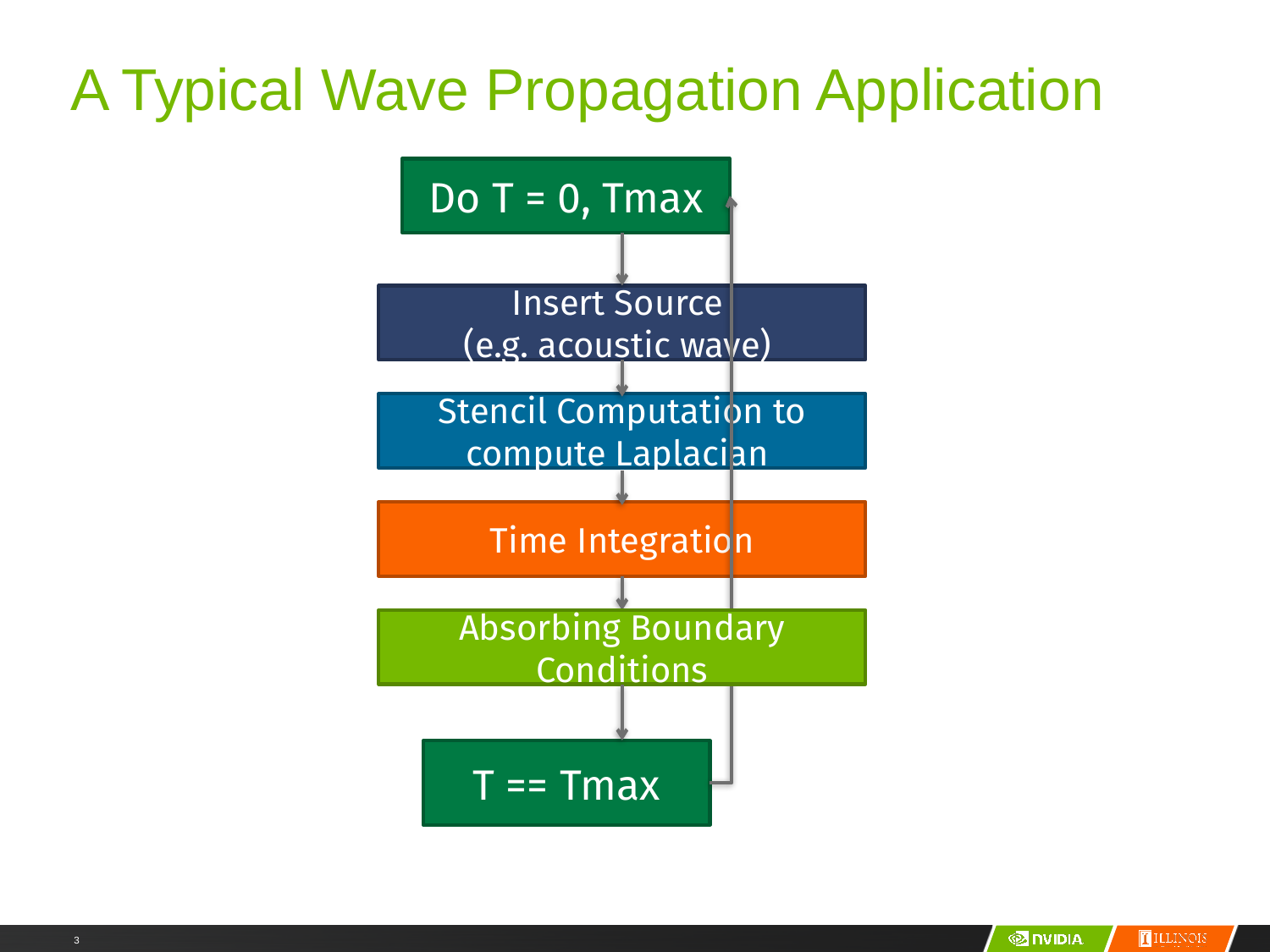

# A Typical Wave Propagation Application
Do T = 0, Tmax
Insert Source
(e.g. acoustic wave)
Stencil Computation to compute Laplacian
Time Integration
Absorbing Boundary Conditions
T == Tmax